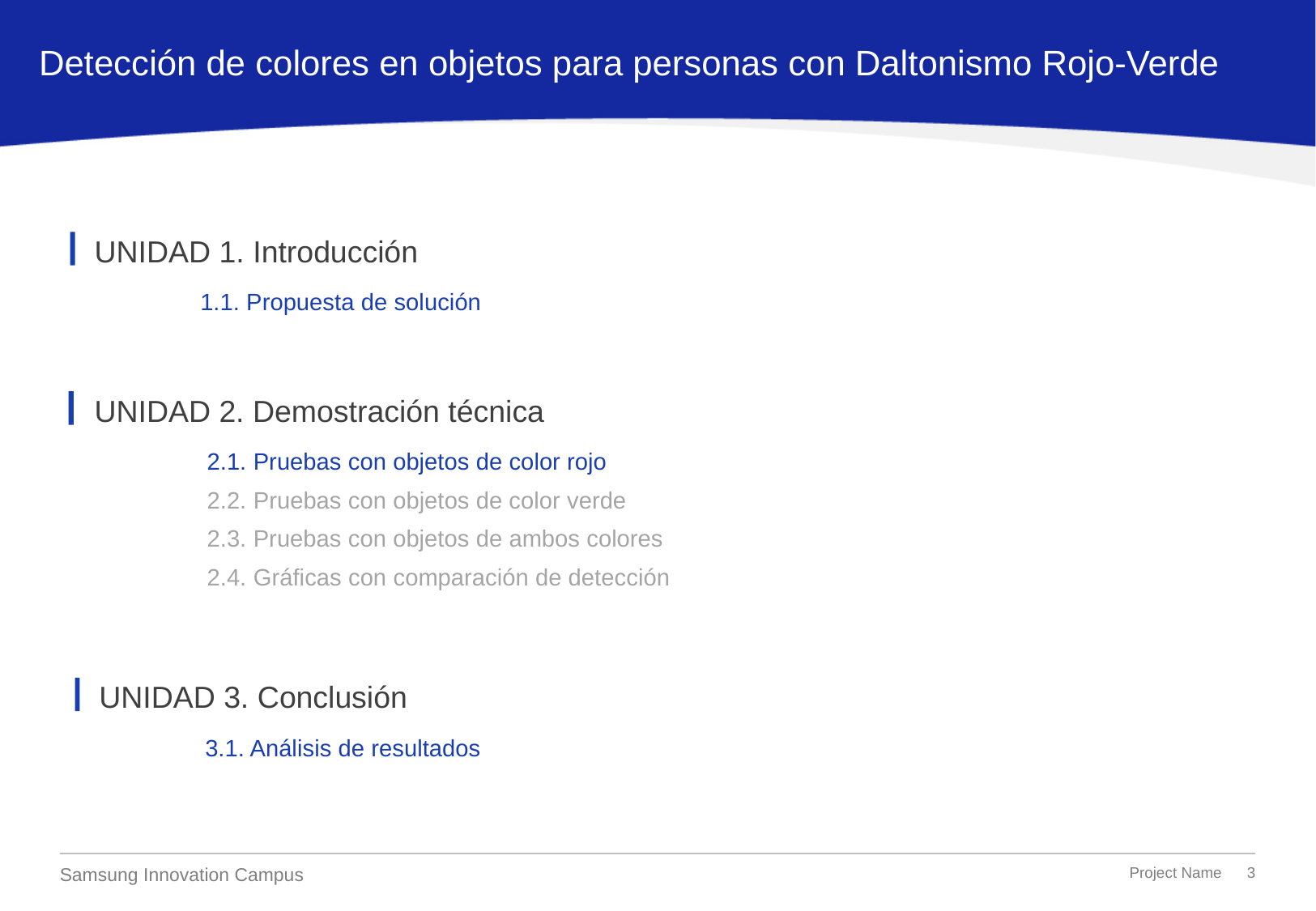

Detección de colores en objetos para personas con Daltonismo Rojo-Verde

UNIDAD 1. Introducción
1.1. Propuesta de solución

UNIDAD 2. Demostración técnica
2.1. Pruebas con objetos de color rojo
2.2. Pruebas con objetos de color verde
2.3. Pruebas con objetos de ambos colores
2.4. Gráficas con comparación de detección

UNIDAD 3. Conclusión
3.1. Análisis de resultados